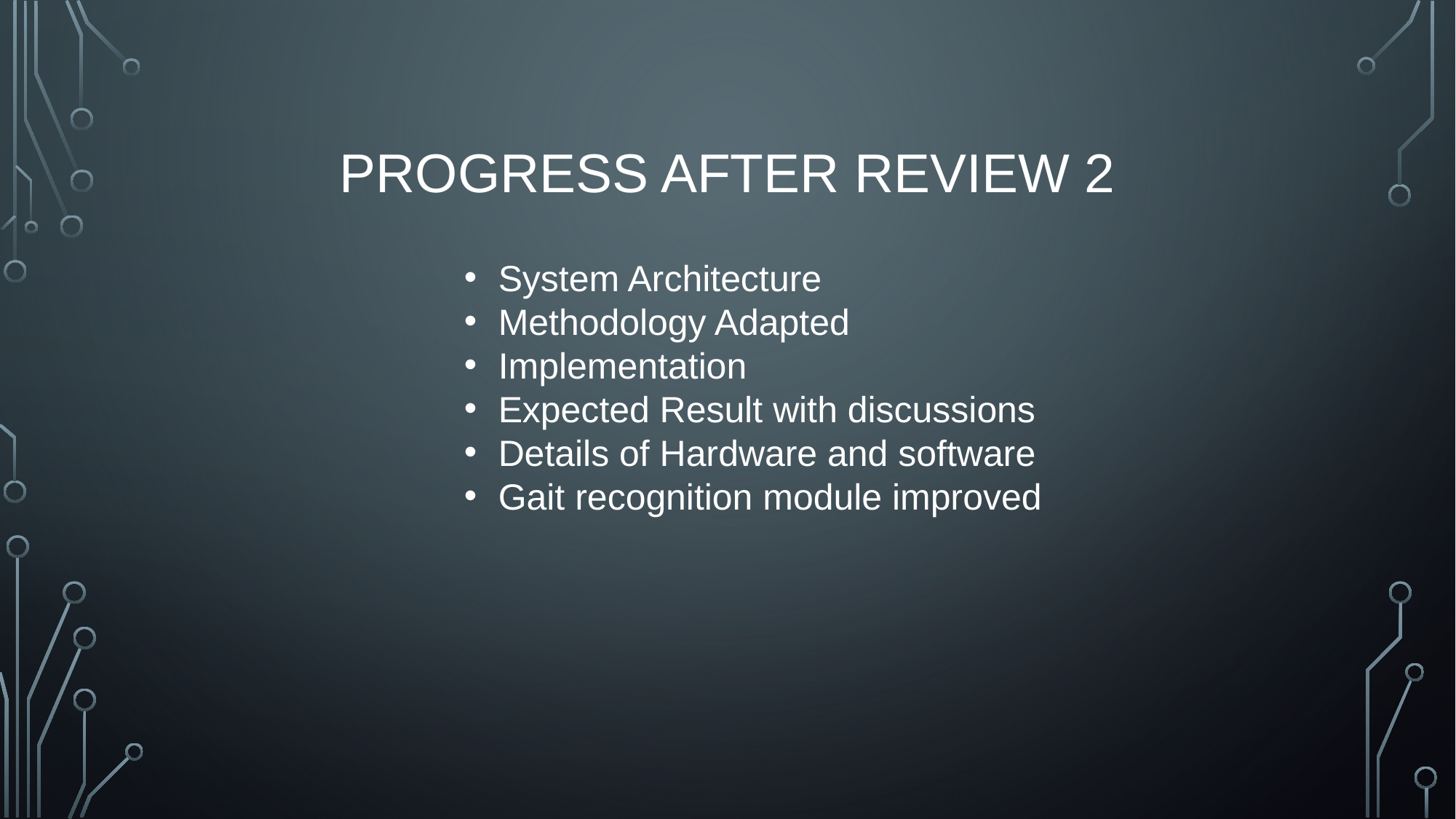

# Progress after review 2
System Architecture
Methodology Adapted
Implementation
Expected Result with discussions
Details of Hardware and software
Gait recognition module improved